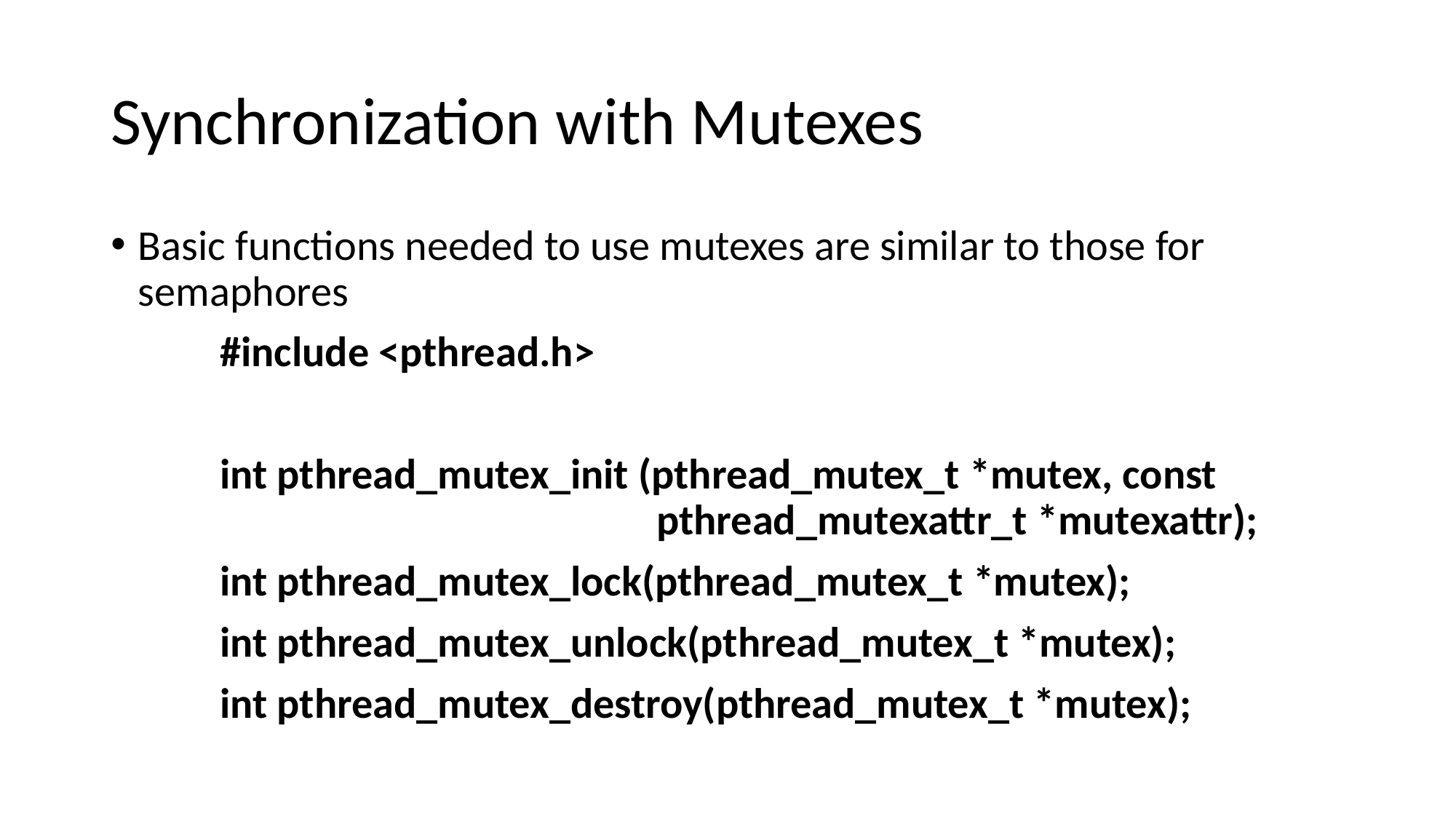

# Synchronization with Mutexes
Basic functions needed to use mutexes are similar to those for semaphores
	#include <pthread.h>

	int pthread_mutex_init (pthread_mutex_t *mutex, const 						pthread_mutexattr_t *mutexattr);
	int pthread_mutex_lock(pthread_mutex_t *mutex);
	int pthread_mutex_unlock(pthread_mutex_t *mutex);
	int pthread_mutex_destroy(pthread_mutex_t *mutex);